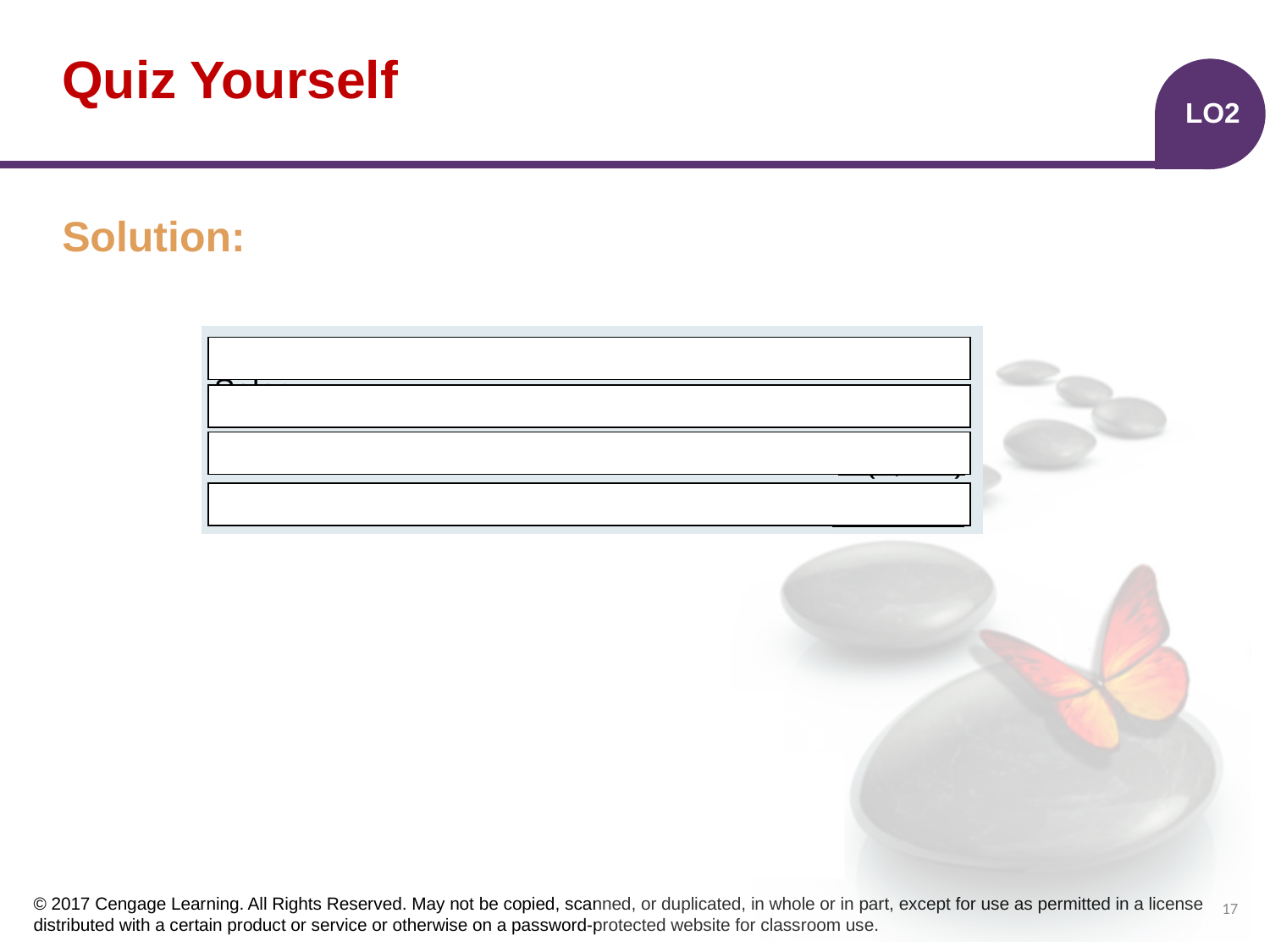

# Quiz Yourself
LO2
Solution:
|  |  |  |
| --- | --- | --- |
|  |  |  |
|  |  |  |
|  |  |  |
Gross Sales ..............................................
$140,000

(2,700)
Less: Sales discounts ...............................

   (4,500)
Less: Sales returns ..................................
Net sales ..................................................

$132,800
17